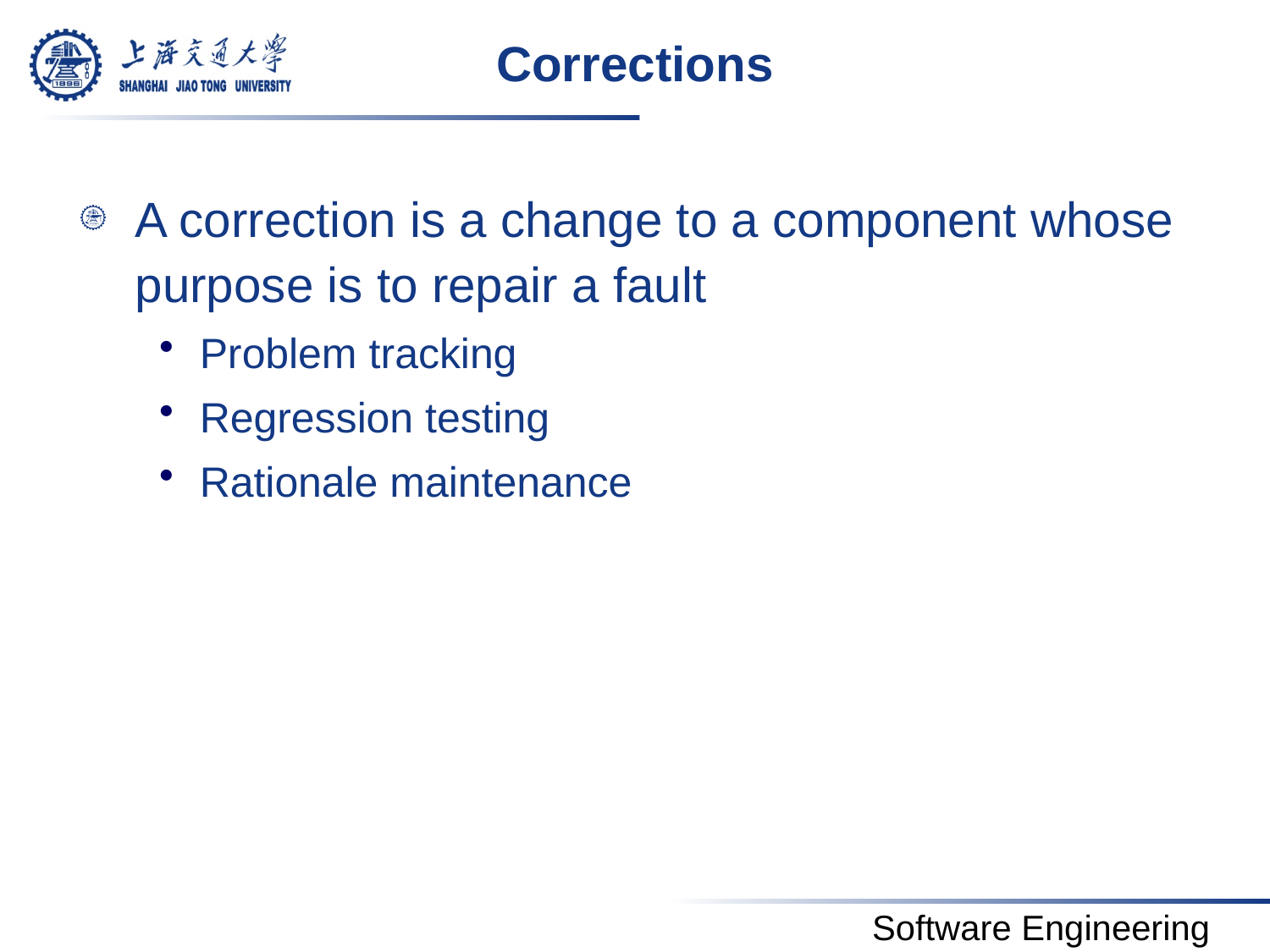

# Corrections
A correction is a change to a component whose purpose is to repair a fault
Problem tracking
Regression testing
Rationale maintenance